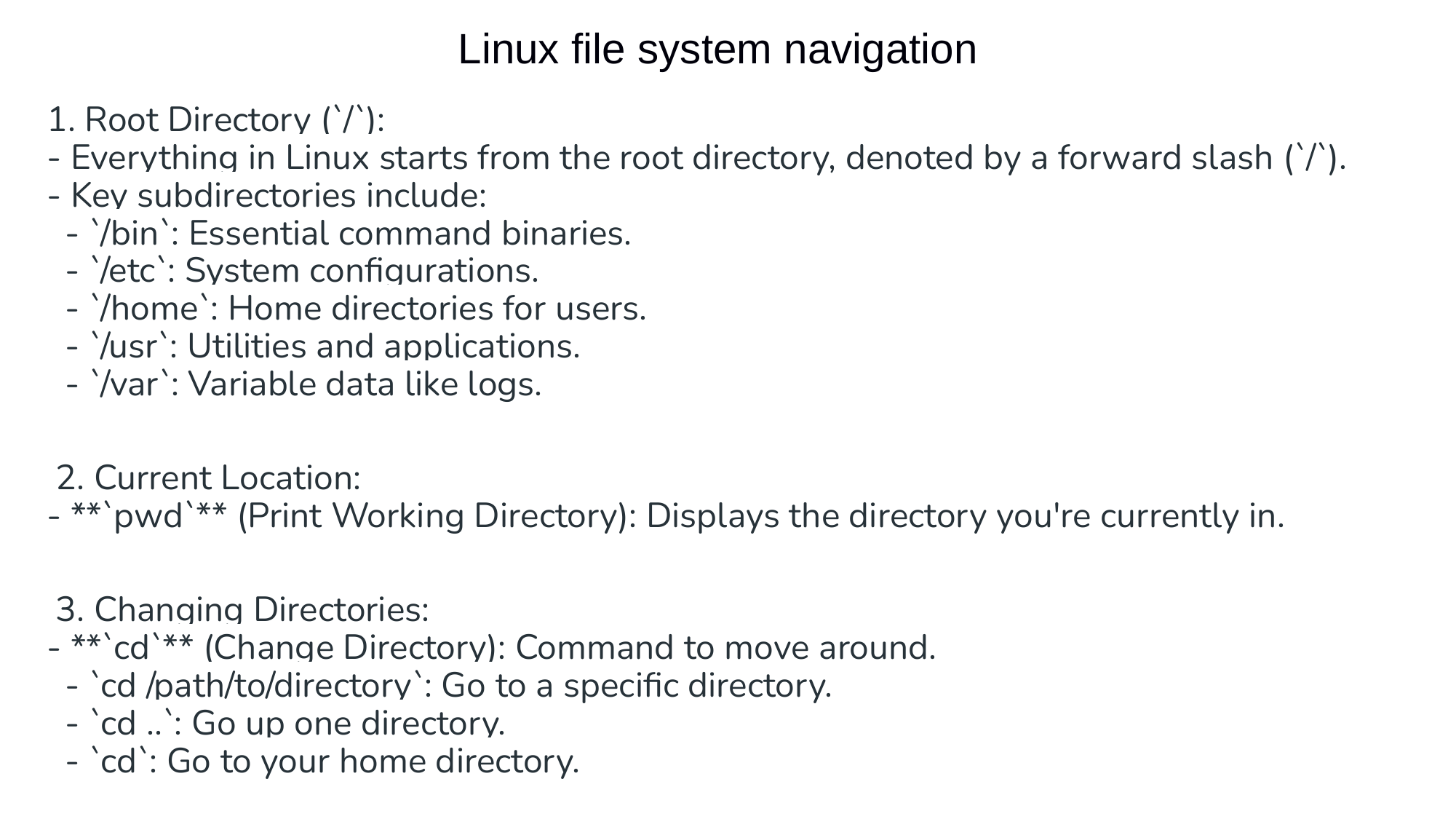

# Linux file system navigation
1. Root Directory (`/`):
- Everything in Linux starts from the root directory, denoted by a forward slash (`/`).
- Key subdirectories include:
  - `/bin`: Essential command binaries.
  - `/etc`: System configurations.
  - `/home`: Home directories for users.
  - `/usr`: Utilities and applications.
  - `/var`: Variable data like logs.

 2. Current Location:
- **`pwd`** (Print Working Directory): Displays the directory you're currently in.

 3. Changing Directories:
- **`cd`** (Change Directory): Command to move around.
  - `cd /path/to/directory`: Go to a specific directory.
  - `cd ..`: Go up one directory.
  - `cd`: Go to your home directory.